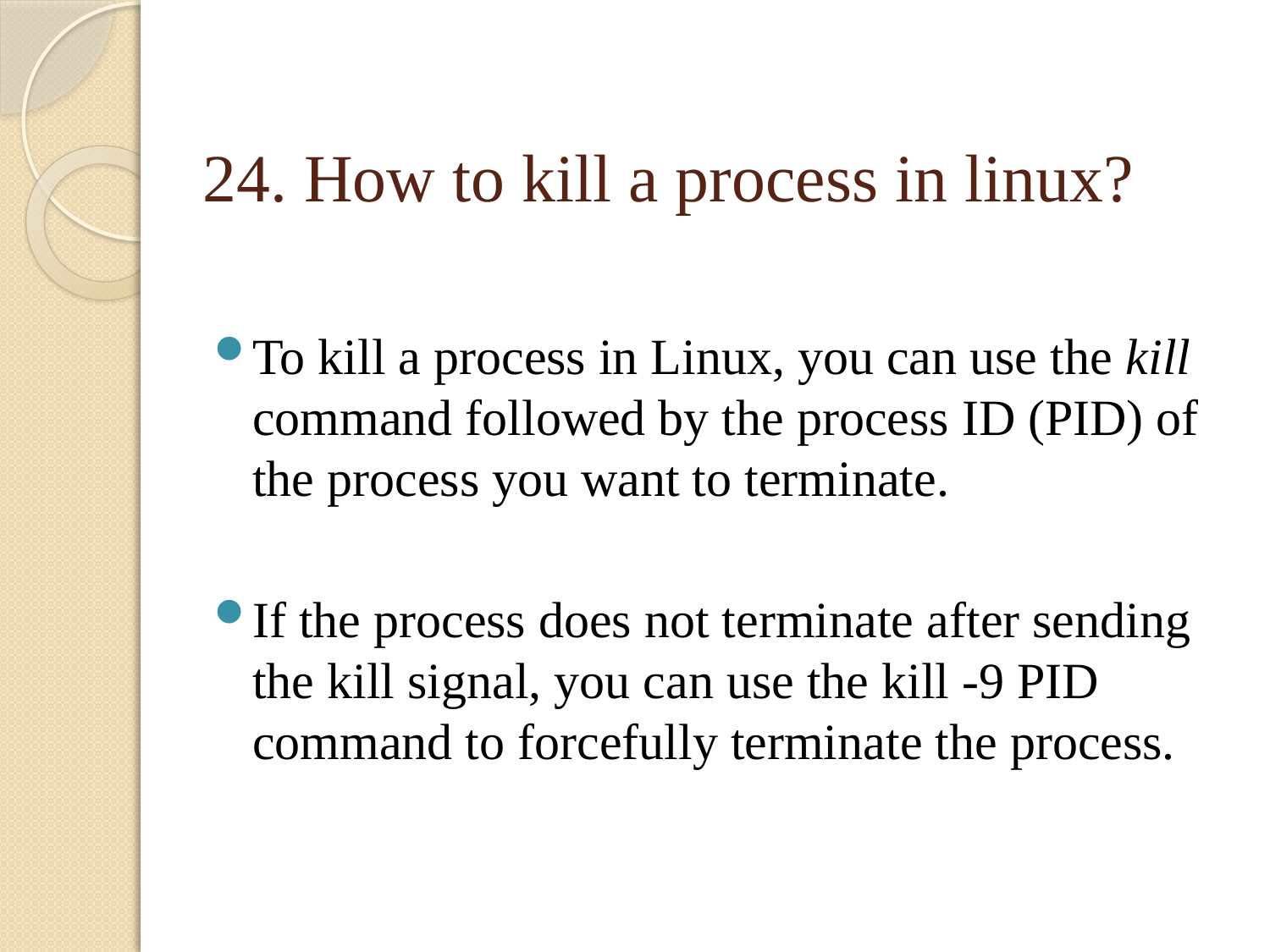

# 24. How to kill a process in linux?
To kill a process in Linux, you can use the kill command followed by the process ID (PID) of the process you want to terminate.

If the process does not terminate after sending the kill signal, you can use the kill -9 PID command to forcefully terminate the process.